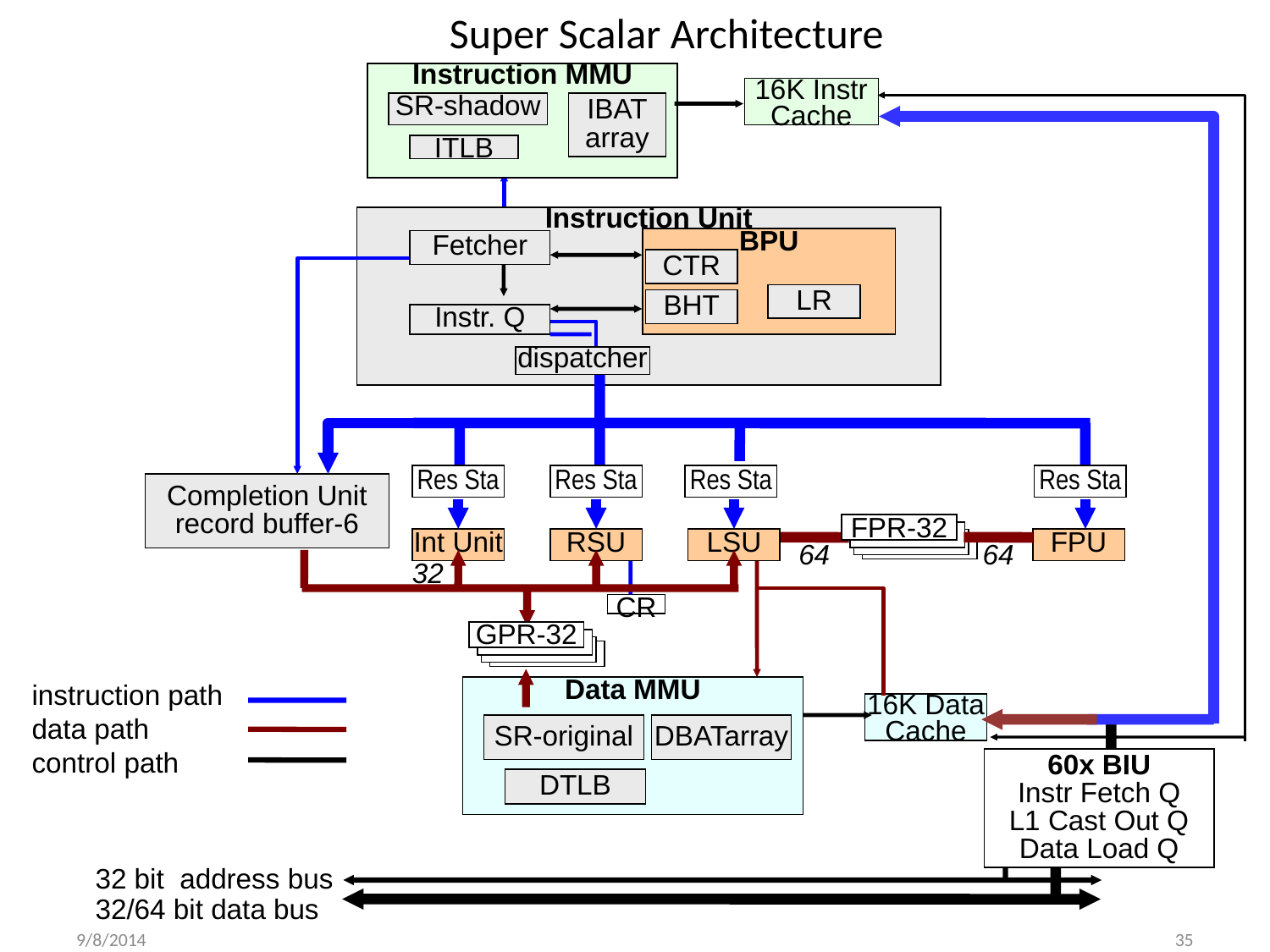

Super Scalar Architecture
Instruction MMU
16K Instr Cache
SR-shadow
IBAT
array

ITLB
Instruction Unit

BPU
Fetcher
CTR

LR
BHT
Instr. Q

dispatcher

Res Sta
Res Sta
Res Sta
Res Sta
Completion Unit
record buffer-6

FPR-32

Int Unit
RSU
LSU
FPU

64
64

32

CR

GPR-32

Data MMU
instruction path
data path
control path

16K Data Cache

SR-original
DBATarray

60x BIU
Instr Fetch Q
L1 Cast Out Q
Data Load Q
DTLB

32 bit  address bus
32/64 bit data bus

9/8/2014
35